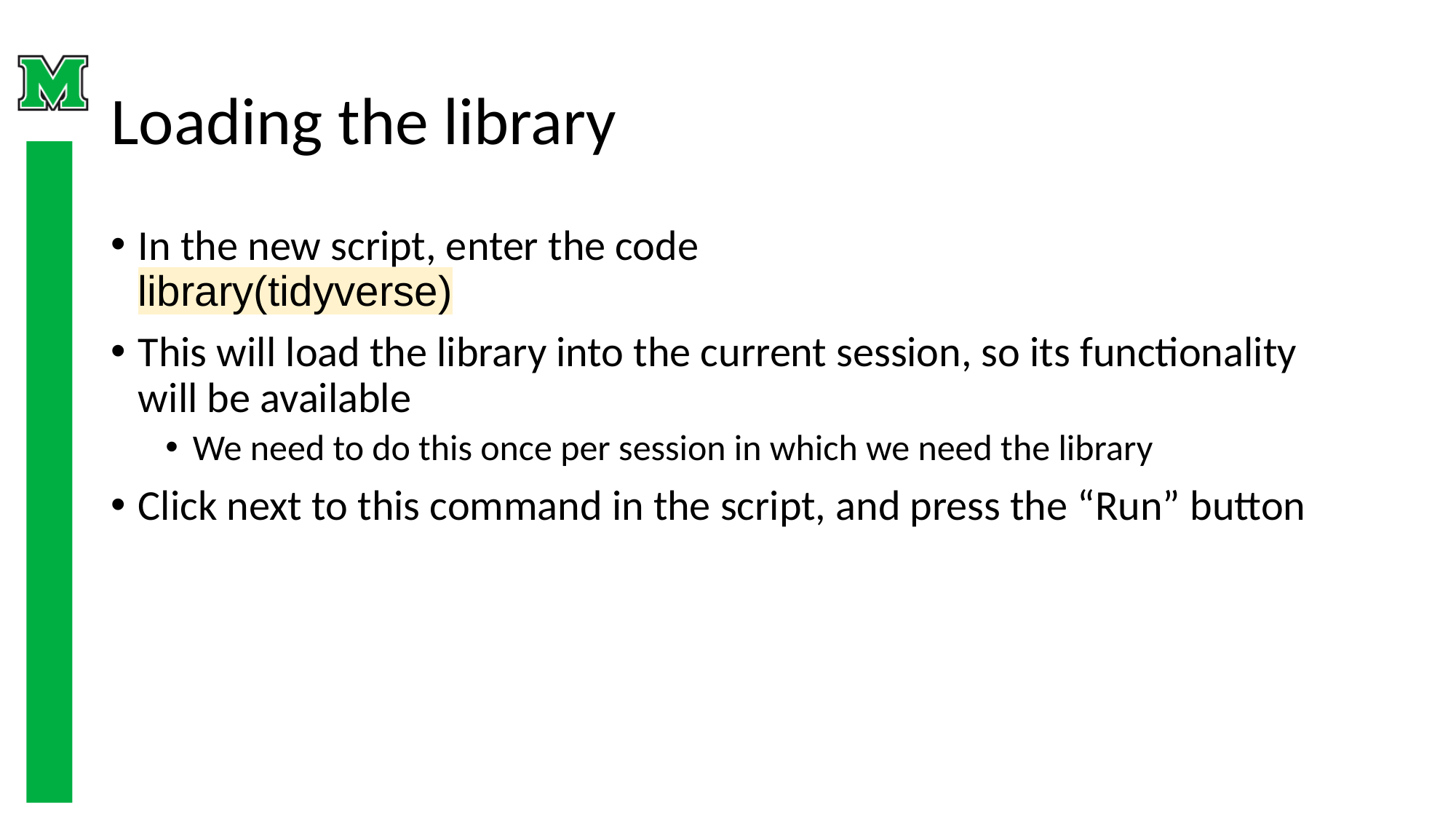

# Loading the library
In the new script, enter the code
library(tidyverse)
This will load the library into the current session, so its functionality will be available
We need to do this once per session in which we need the library
Click next to this command in the script, and press the “Run” button